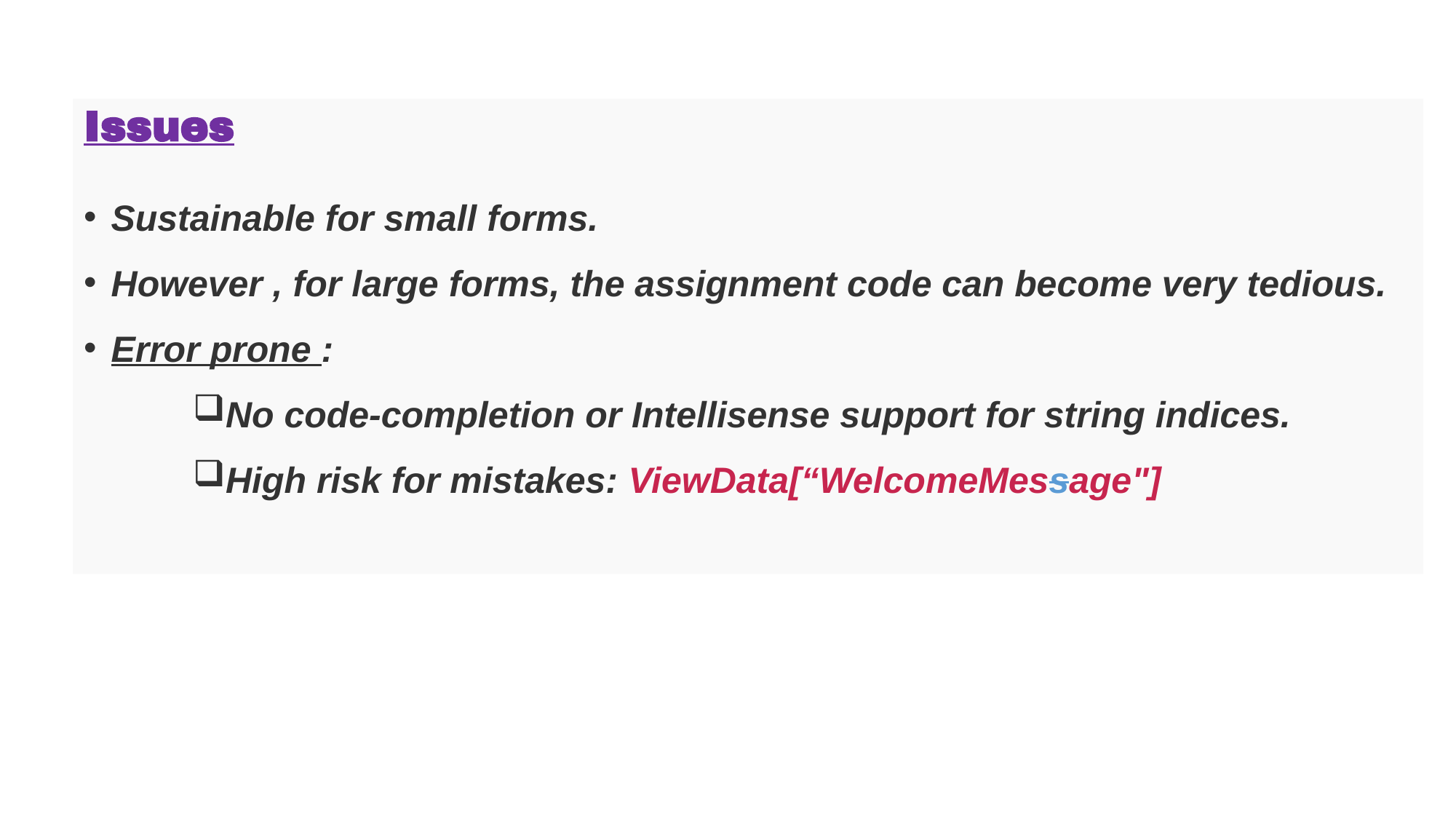

# Issues
Sustainable for small forms.
However , for large forms, the assignment code can become very tedious.
Error prone :
No code-completion or Intellisense support for string indices.
High risk for mistakes: ViewData[“WelcomeMessage"]